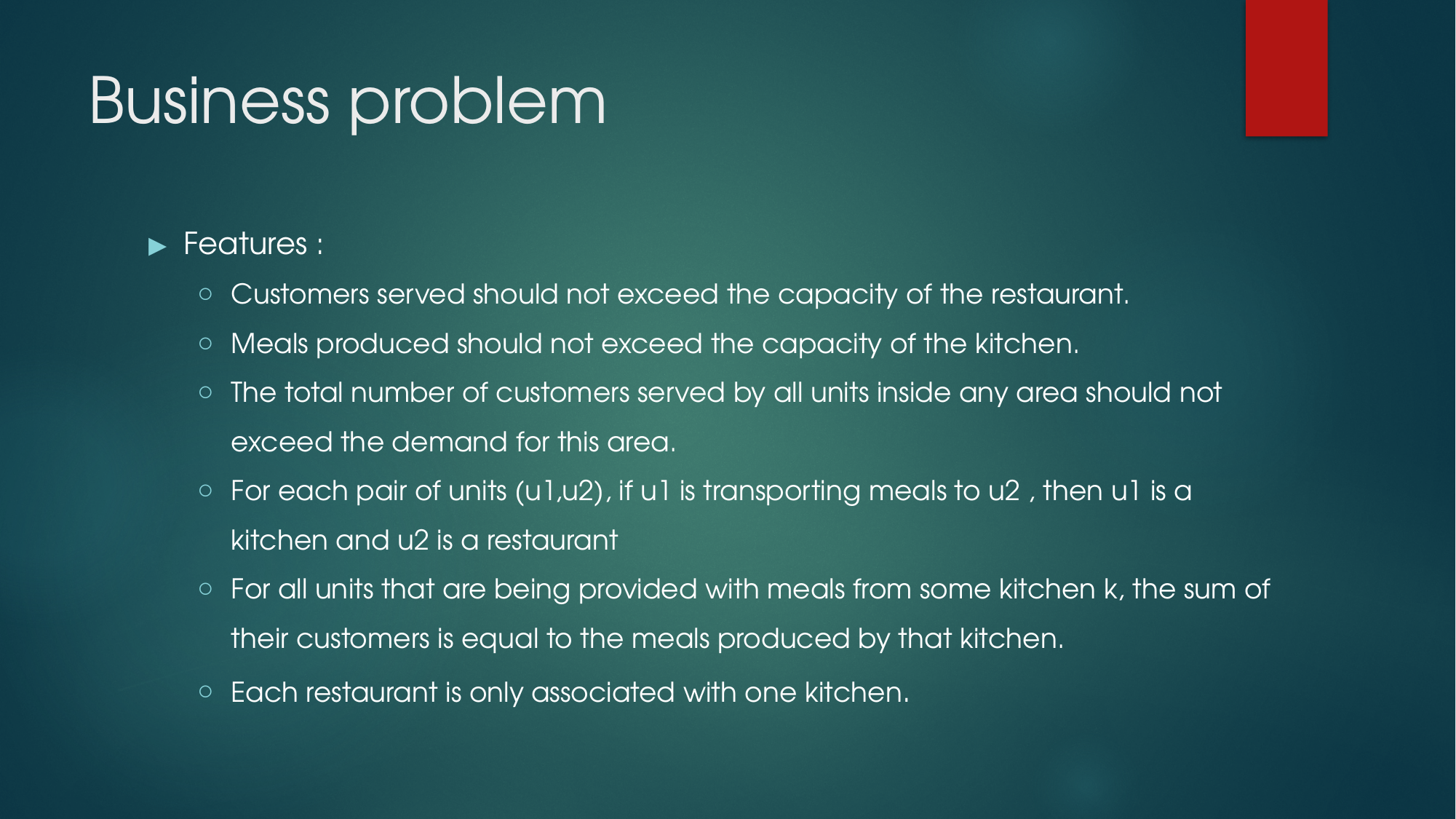

# Business problem
Features :
Customers served should not exceed the capacity of the restaurant.
Meals produced should not exceed the capacity of the kitchen.
The total number of customers served by all units inside any area should not exceed the demand for this area.
For each pair of units (u1,u2), if u1 is transporting meals to u2 , then u1 is a kitchen and u2 is a restaurant
For all units that are being provided with meals from some kitchen k, the sum of their customers is equal to the meals produced by that kitchen.
Each restaurant is only associated with one kitchen.